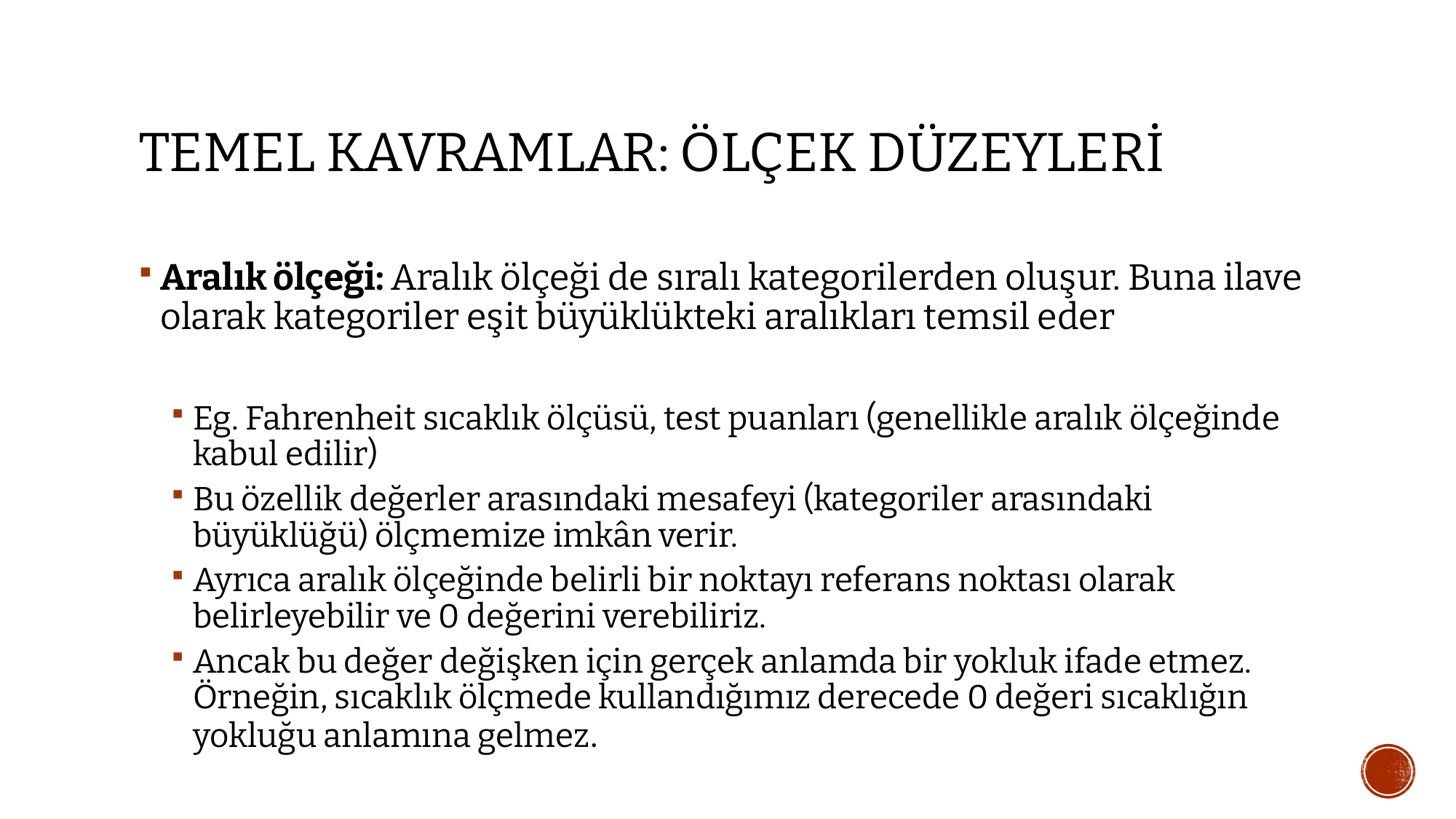

# TEMEL KAVRAMLAR: ÖLÇEK DÜZEYLERİ
Aralık ölçeği: Aralık ölçeği de sıralı kategorilerden oluşur. Buna ilave olarak kategoriler eşit büyüklükteki aralıkları temsil eder

Eg. Fahrenheit sıcaklık ölçüsü, test puanları (genellikle aralık ölçeğinde kabul edilir)
Bu özellik değerler arasındaki mesafeyi (kategoriler arasındaki büyüklüğü) ölçmemize imkân verir.
Ayrıca aralık ölçeğinde belirli bir noktayı referans noktası olarak belirleyebilir ve 0 değerini verebiliriz.
Ancak bu değer değişken için gerçek anlamda bir yokluk ifade etmez. Örneğin, sıcaklık ölçmede kullandığımız derecede 0 değeri sıcaklığın yokluğu anlamına gelmez.